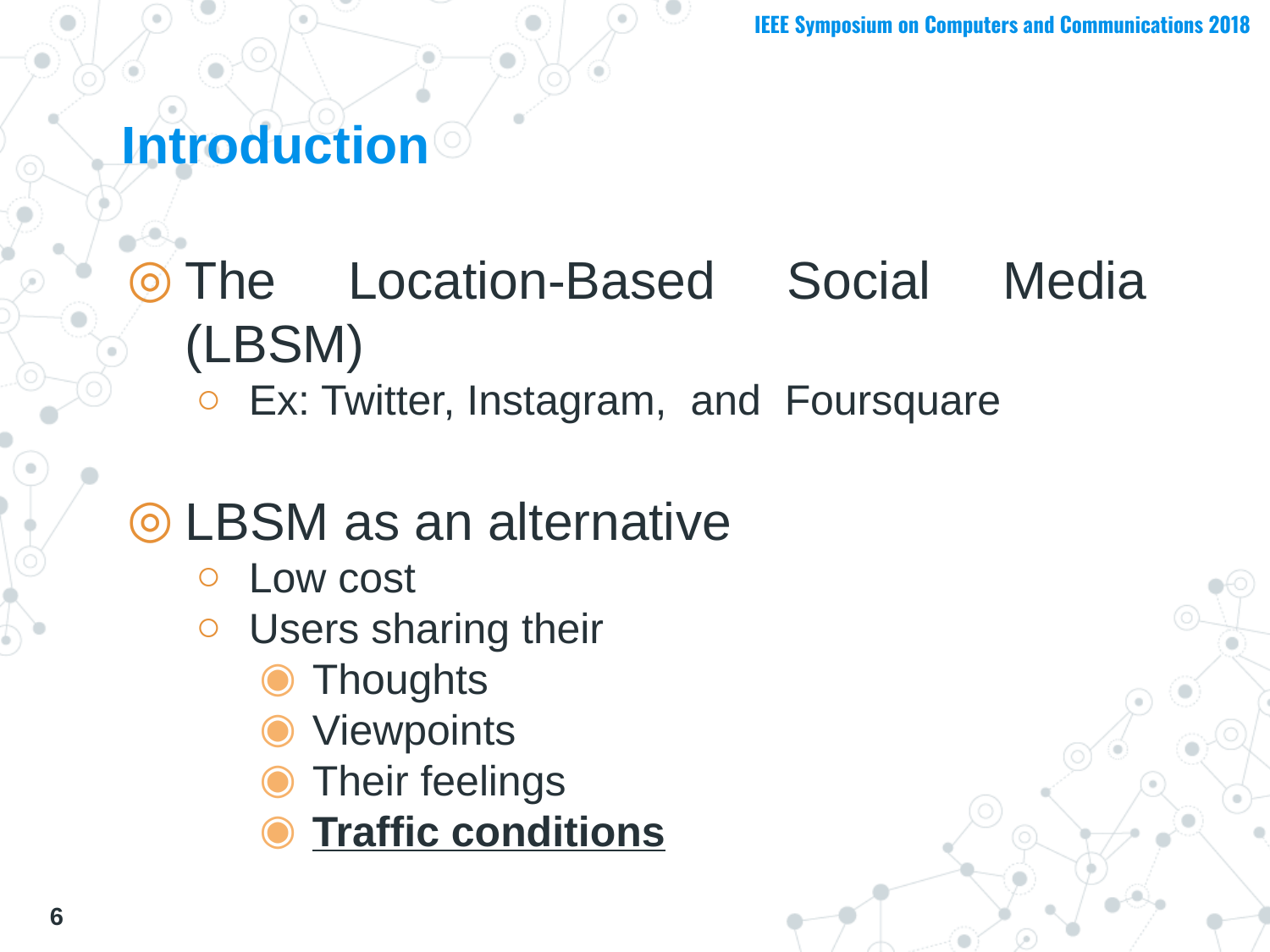

# Introduction
The Location-Based Social Media (LBSM)
Ex: Twitter, Instagram,  and  Foursquare

LBSM as an alternative
Low cost
Users sharing their
Thoughts
Viewpoints
Their feelings
Traffic conditions
6